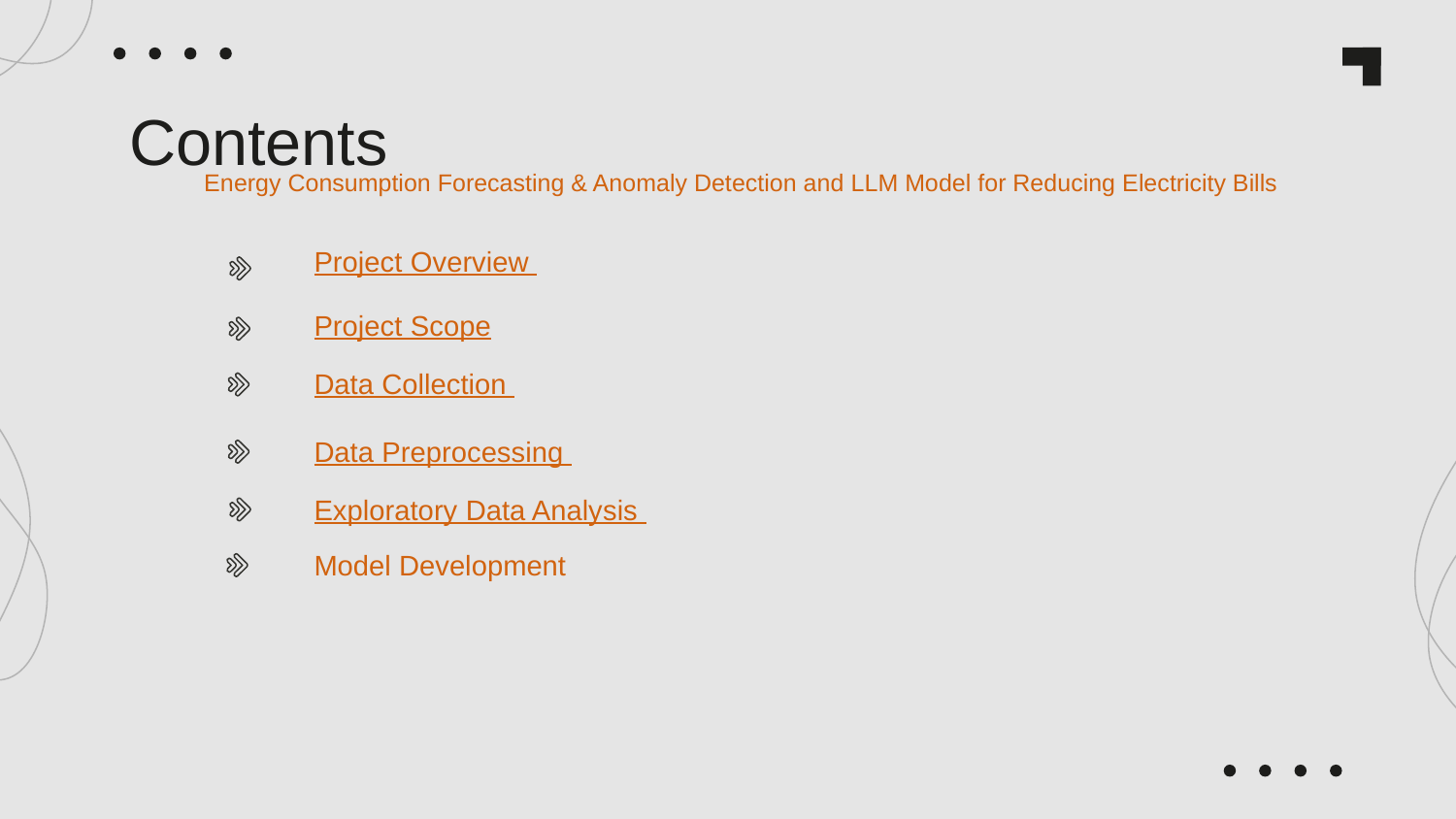

# Contents
Energy Consumption Forecasting & Anomaly Detection and LLM Model for Reducing Electricity Bills
Project Overview

Project Scope

Data Collection

Data Preprocessing

Exploratory Data Analysis

Model Development